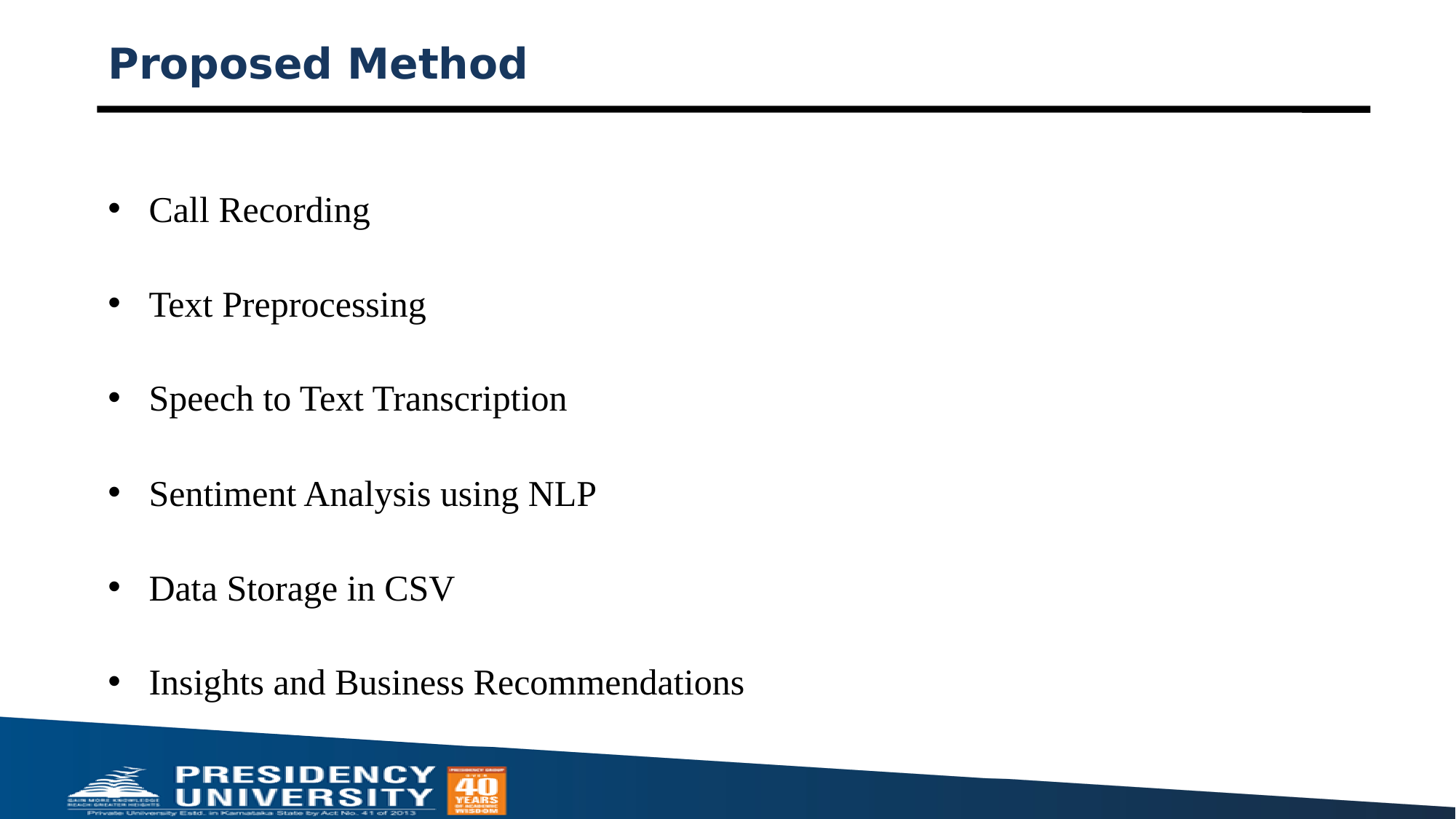

# Proposed Method
Call Recording
Text Preprocessing
Speech to Text Transcription
Sentiment Analysis using NLP
Data Storage in CSV
Insights and Business Recommendations